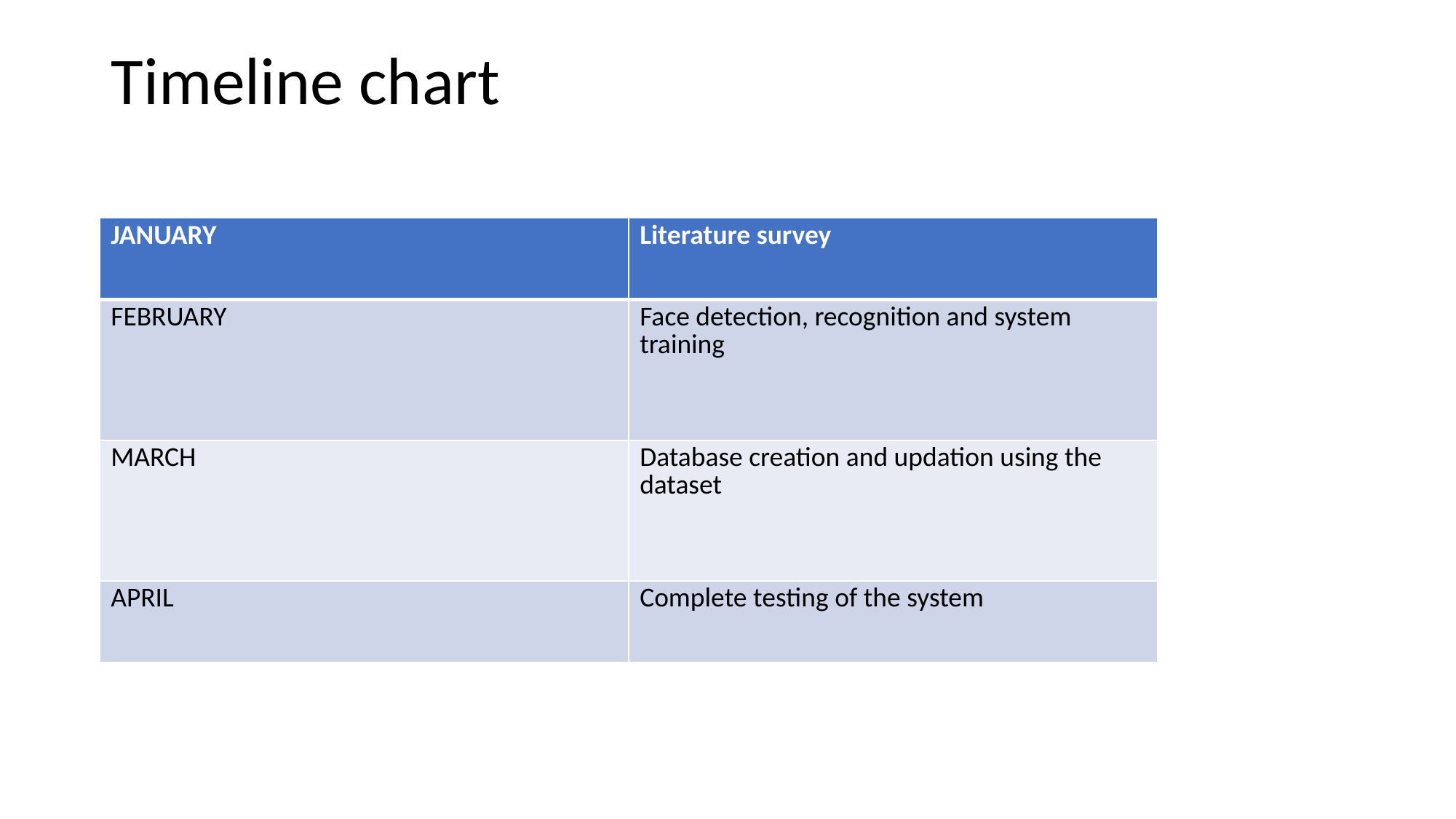

# Timeline chart
| JANUARY | Literature survey |
| --- | --- |
| FEBRUARY | Face detection, recognition and system training |
| MARCH | Database creation and updation using the dataset |
| APRIL | Complete testing of the system |